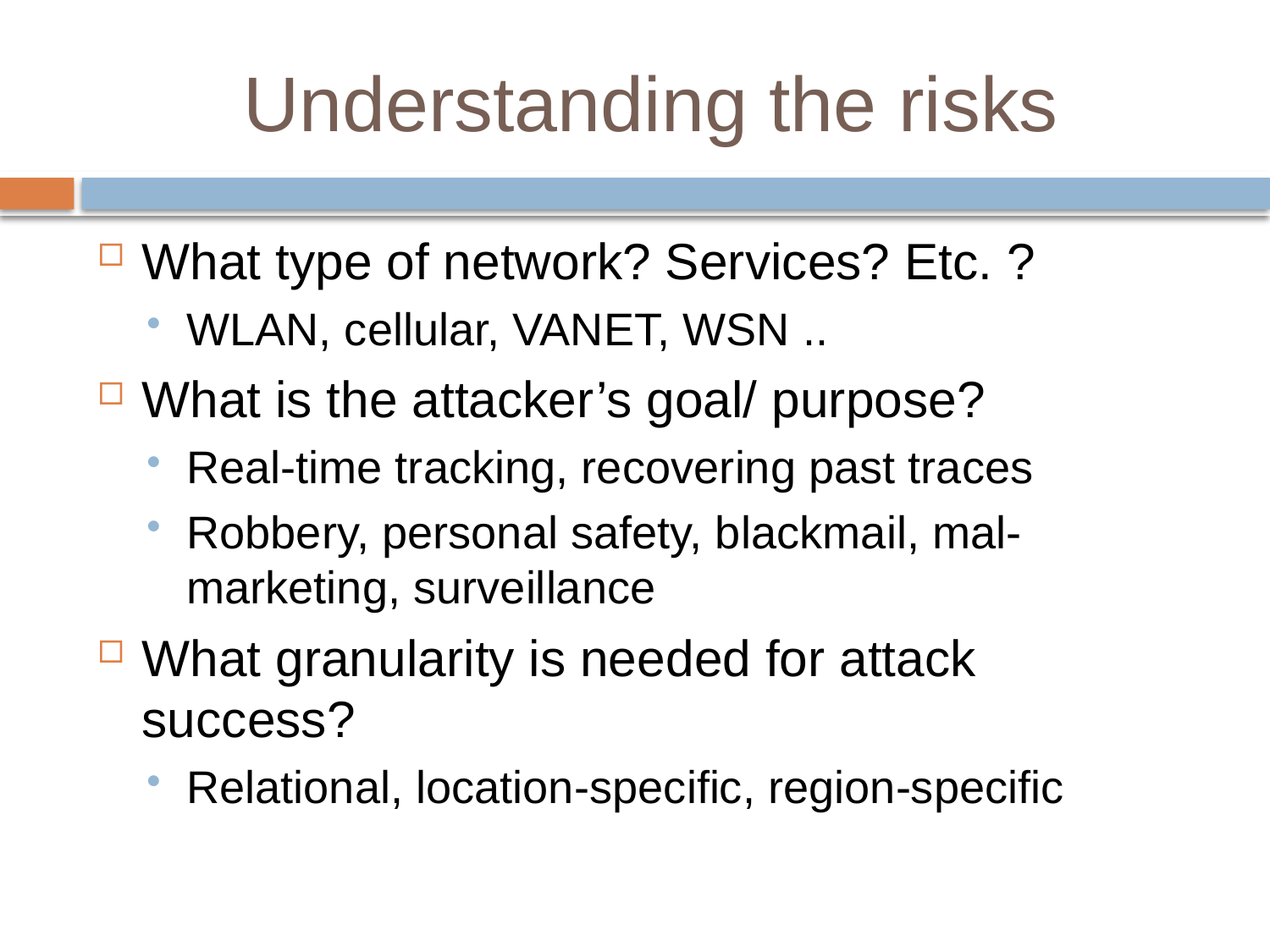

# Understanding the risks
What type of network? Services? Etc. ?
WLAN, cellular, VANET, WSN ..
What is the attacker’s goal/ purpose?
Real-time tracking, recovering past traces
Robbery, personal safety, blackmail, mal-marketing, surveillance
What granularity is needed for attack success?
Relational, location-specific, region-specific